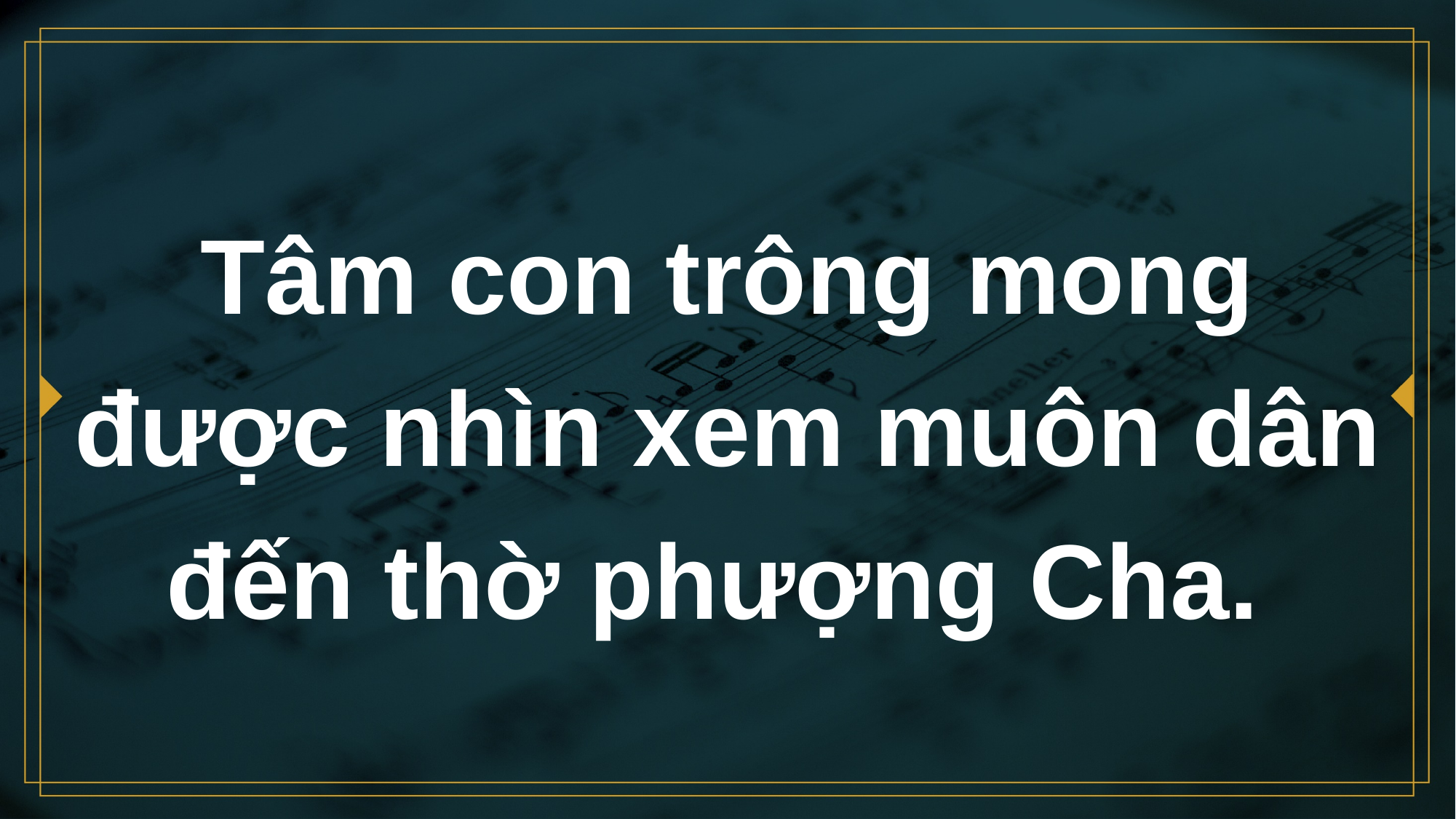

# Tâm con trông mong được nhìn xem muôn dân đến thờ phượng Cha.